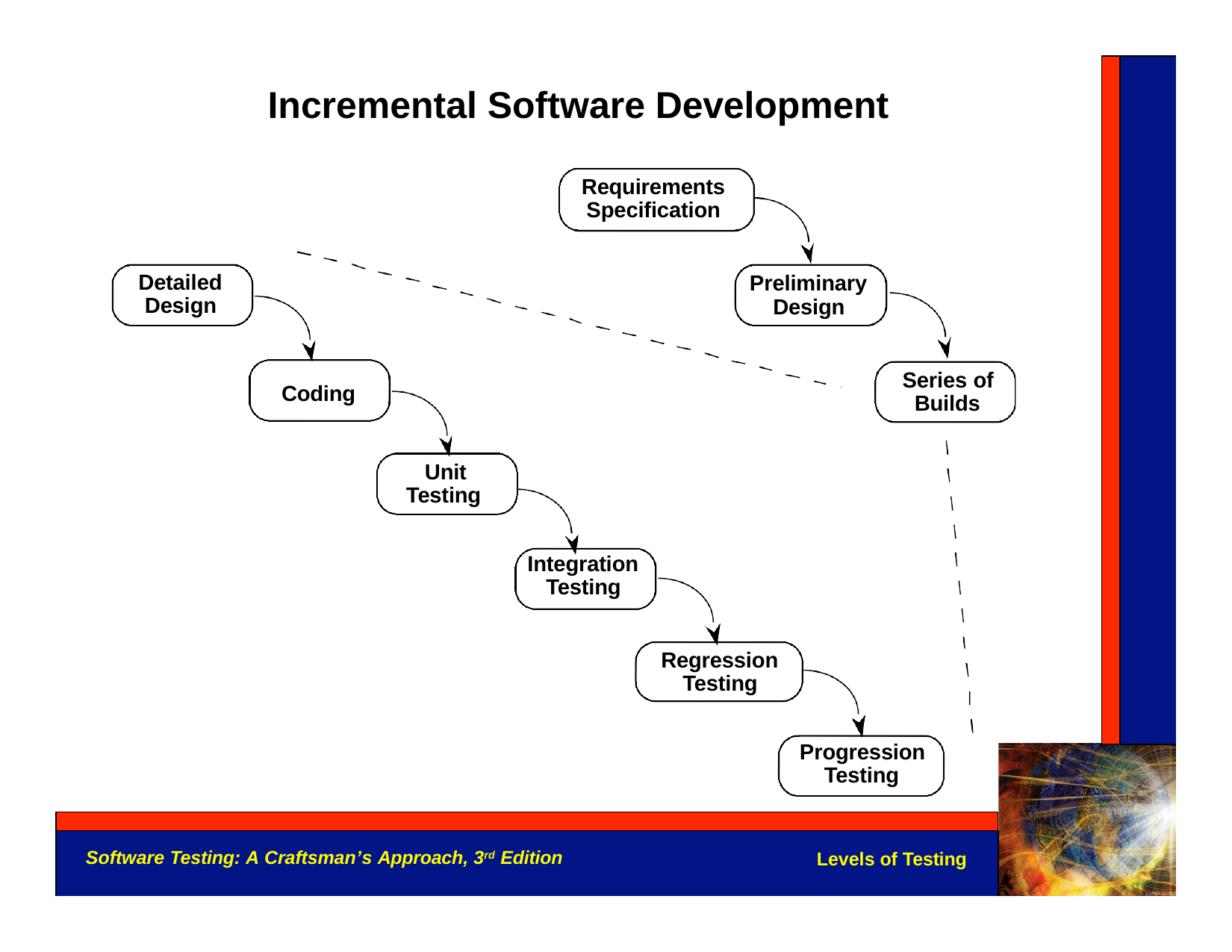

Incremental Software Development

Requirements Specification

Detailed Design
Preliminary Design
Series of Builds
Coding
Unit Testing
Integration Testing
Regression Testing
Progression Testing
Software Testing: A Craftsman’s Approach, 3rd  Edition
Levels of Testing